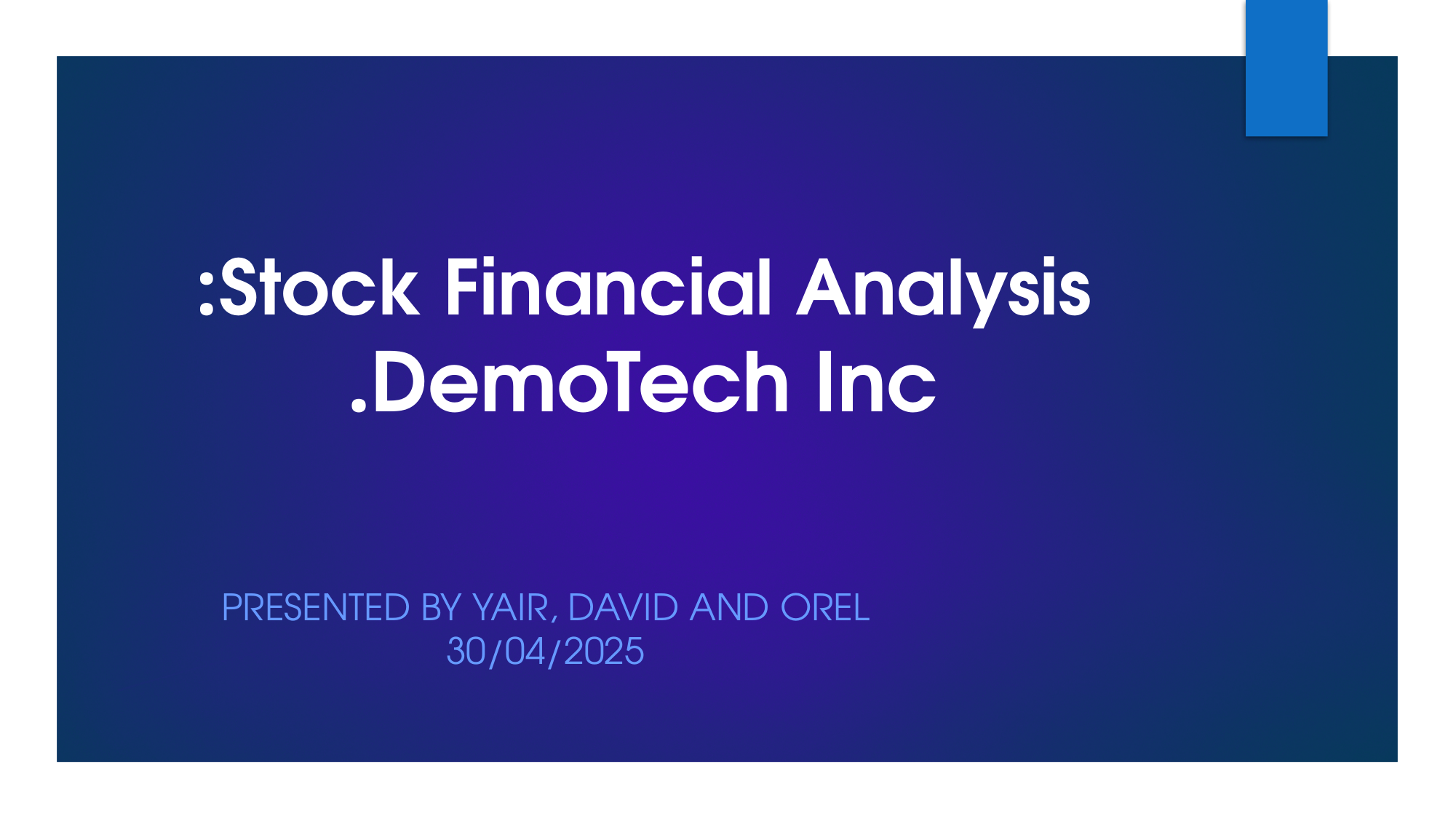

# Stock Financial Analysis:
DemoTech Inc.
PRESENTED BY YAIR, DAVID AND OREL
30/04/2025